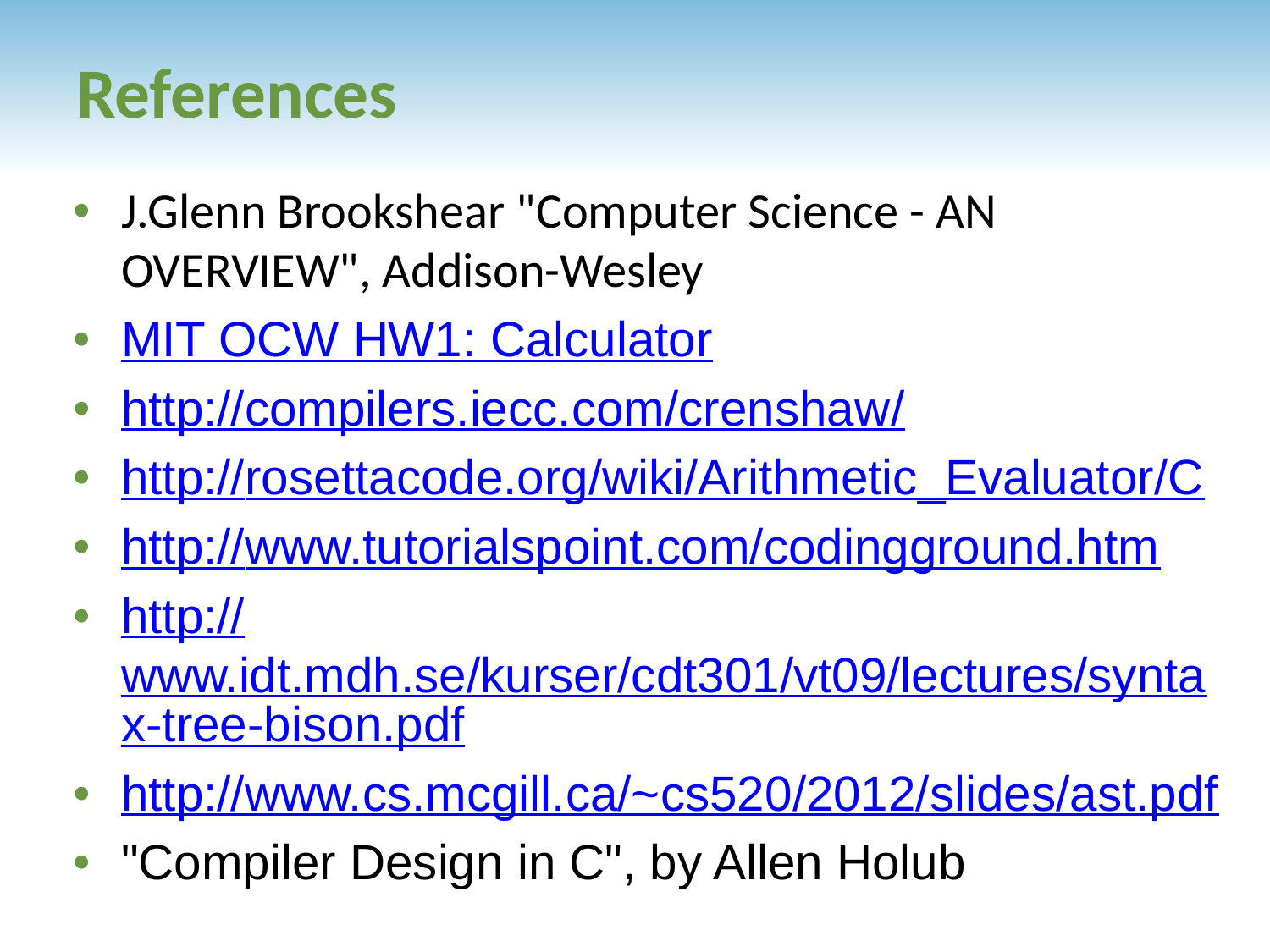

# References
J.Glenn Brookshear "Computer Science - AN OVERVIEW", Addison-Wesley
MIT OCW HW1: Calculator
http://compilers.iecc.com/crenshaw/
http://rosettacode.org/wiki/Arithmetic_Evaluator/C
http://www.tutorialspoint.com/codingground.htm
http://www.idt.mdh.se/kurser/cdt301/vt09/lectures/syntax-tree-bison.pdf
http://www.cs.mcgill.ca/~cs520/2012/slides/ast.pdf
"Compiler Design in C", by Allen Holub